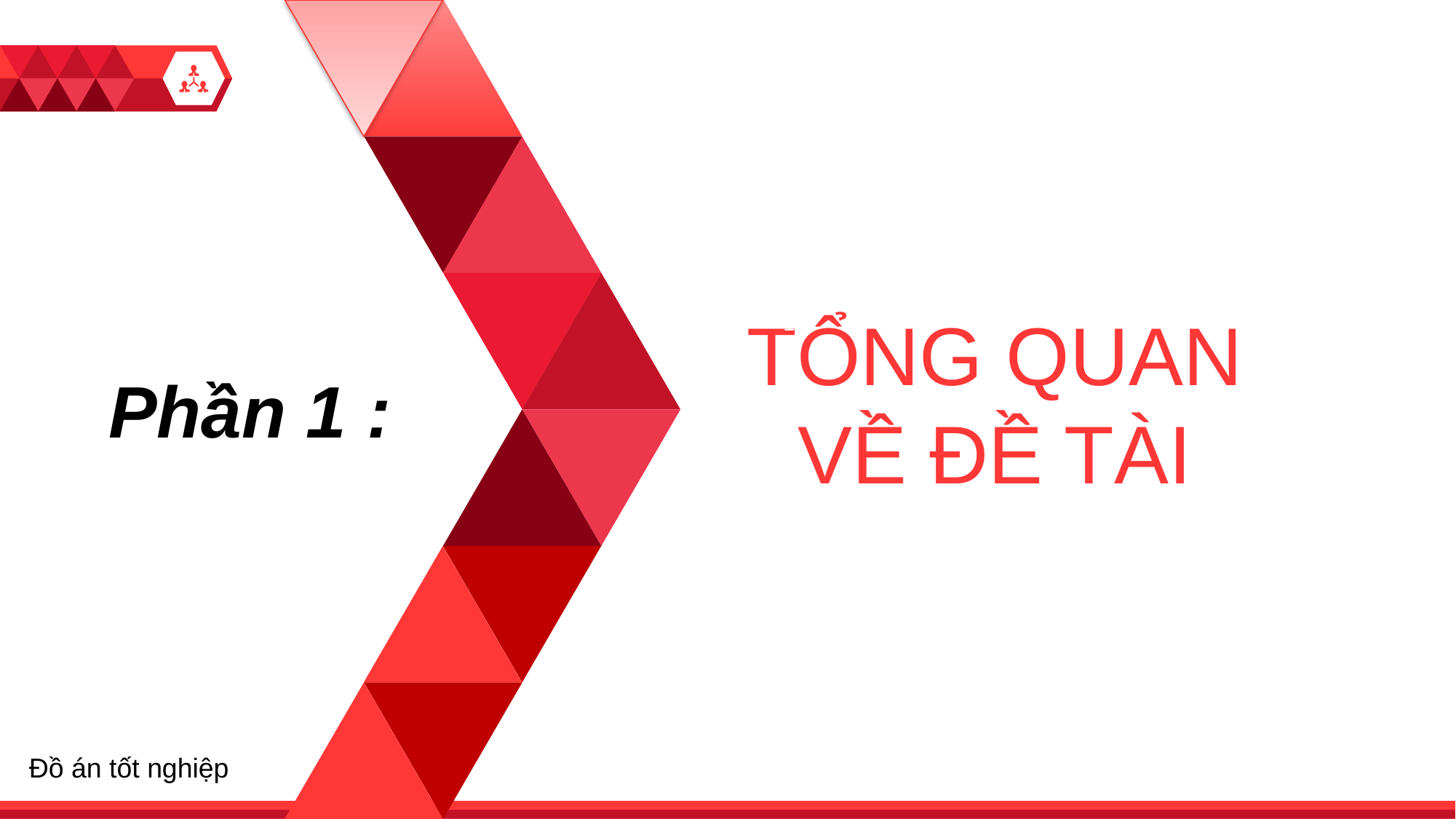

TỔNG QUAN VỀ ĐỀ TÀI
1
Phần 1 :
Đồ án tốt nghiệp